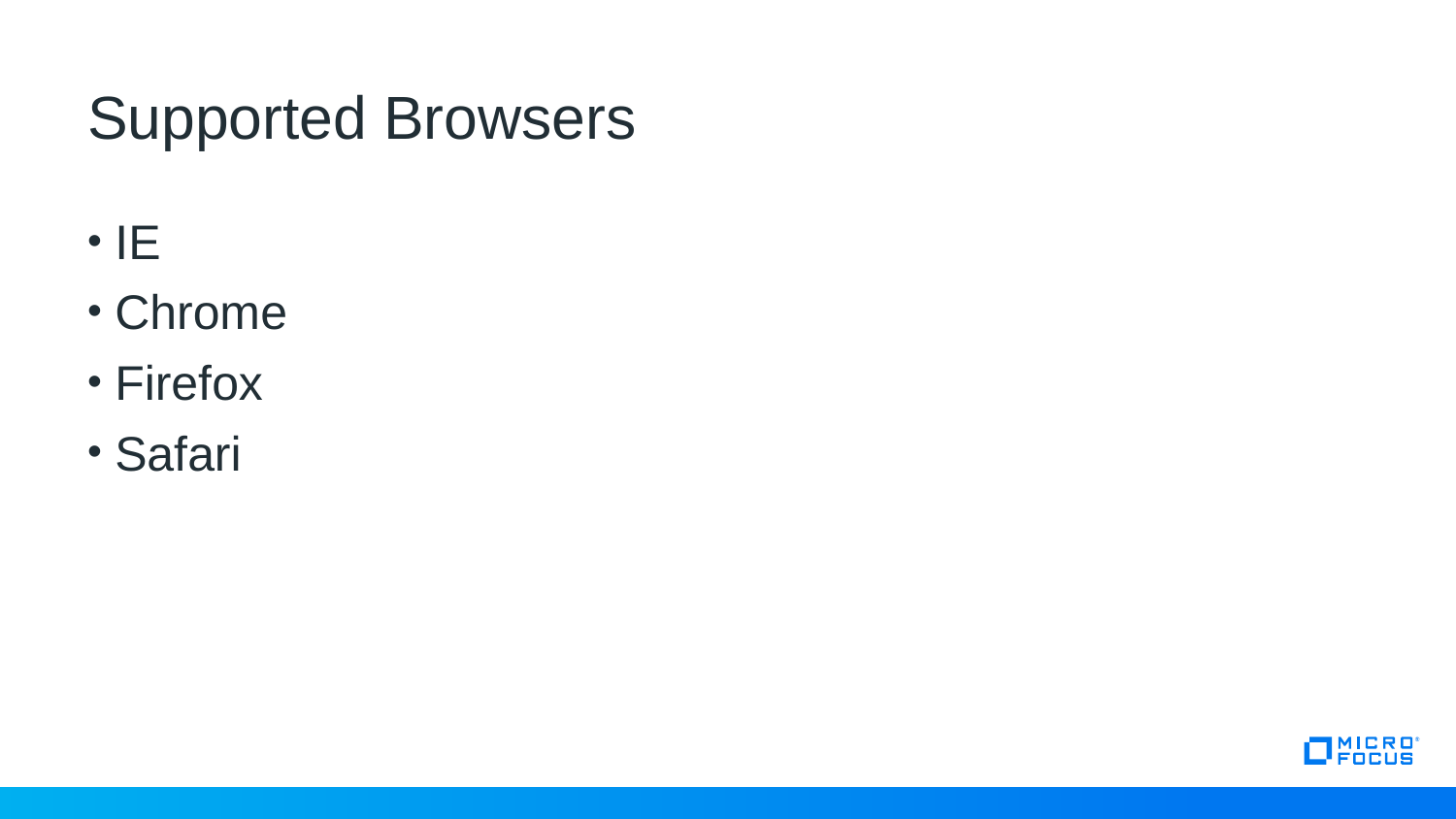

# Supported Browsers
IE
Chrome
Firefox
Safari